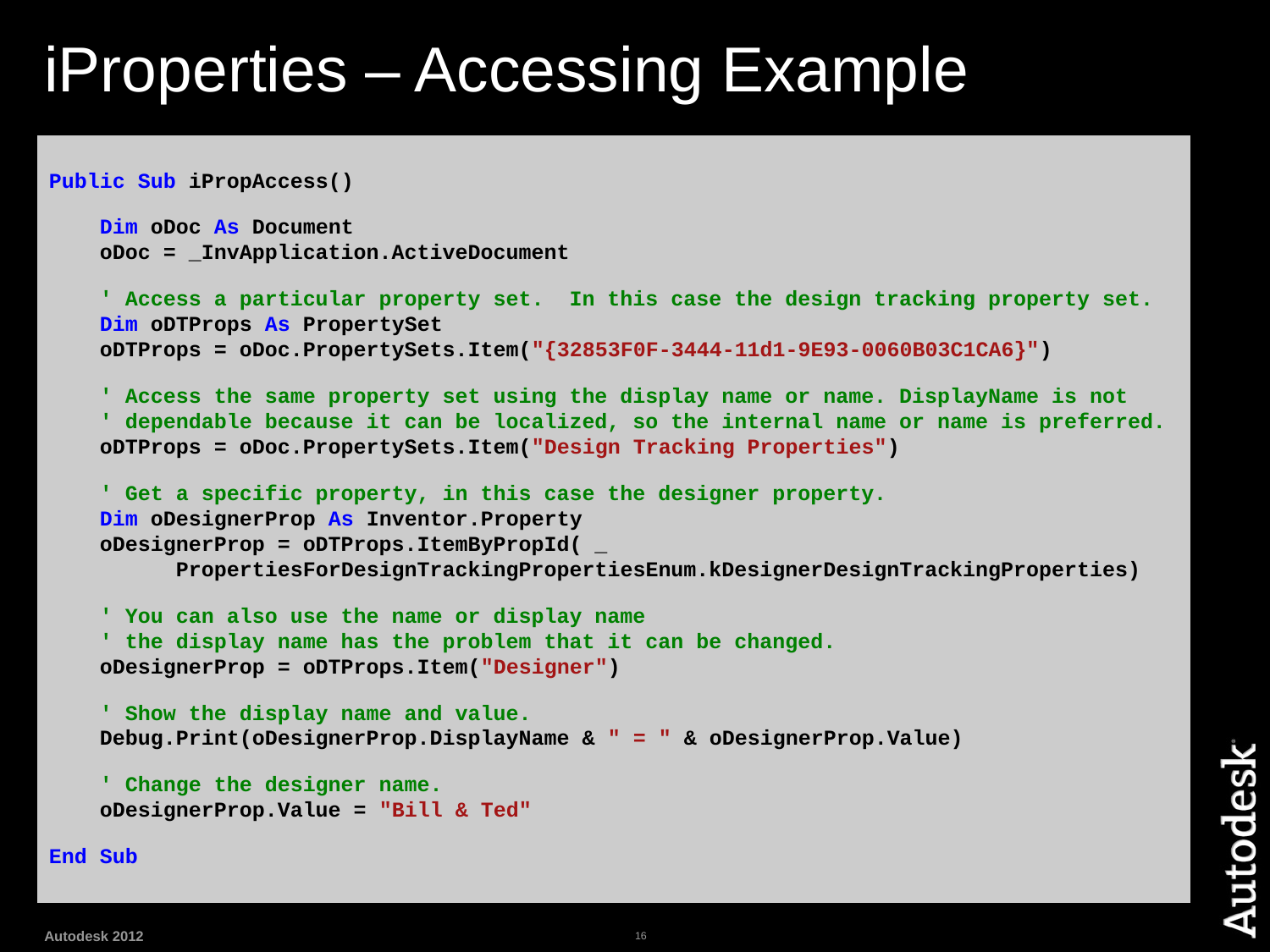

# iProperties – Accessing Example

Public Sub iPropAccess()

    Dim oDoc As Document
    oDoc = _InvApplication.ActiveDocument

    ' Access a particular property set.  In this case the design tracking property set.
    Dim oDTProps As PropertySet
    oDTProps = oDoc.PropertySets.Item("{32853F0F-3444-11d1-9E93-0060B03C1CA6}")

    ' Access the same property set using the display name or name. DisplayName is not
    ' dependable because it can be localized, so the internal name or name is preferred.
    oDTProps = oDoc.PropertySets.Item("Design Tracking Properties")

    ' Get a specific property, in this case the designer property.
    Dim oDesignerProp As Inventor.Property
    oDesignerProp = oDTProps.ItemByPropId( _
	PropertiesForDesignTrackingPropertiesEnum.kDesignerDesignTrackingProperties)

    ' You can also use the name or display name
    ' the display name has the problem that it can be changed.
    oDesignerProp = oDTProps.Item("Designer")

    ' Show the display name and value.
    Debug.Print(oDesignerProp.DisplayName & " = " & oDesignerProp.Value)

    ' Change the designer name.
    oDesignerProp.Value = "Bill & Ted"

End Sub